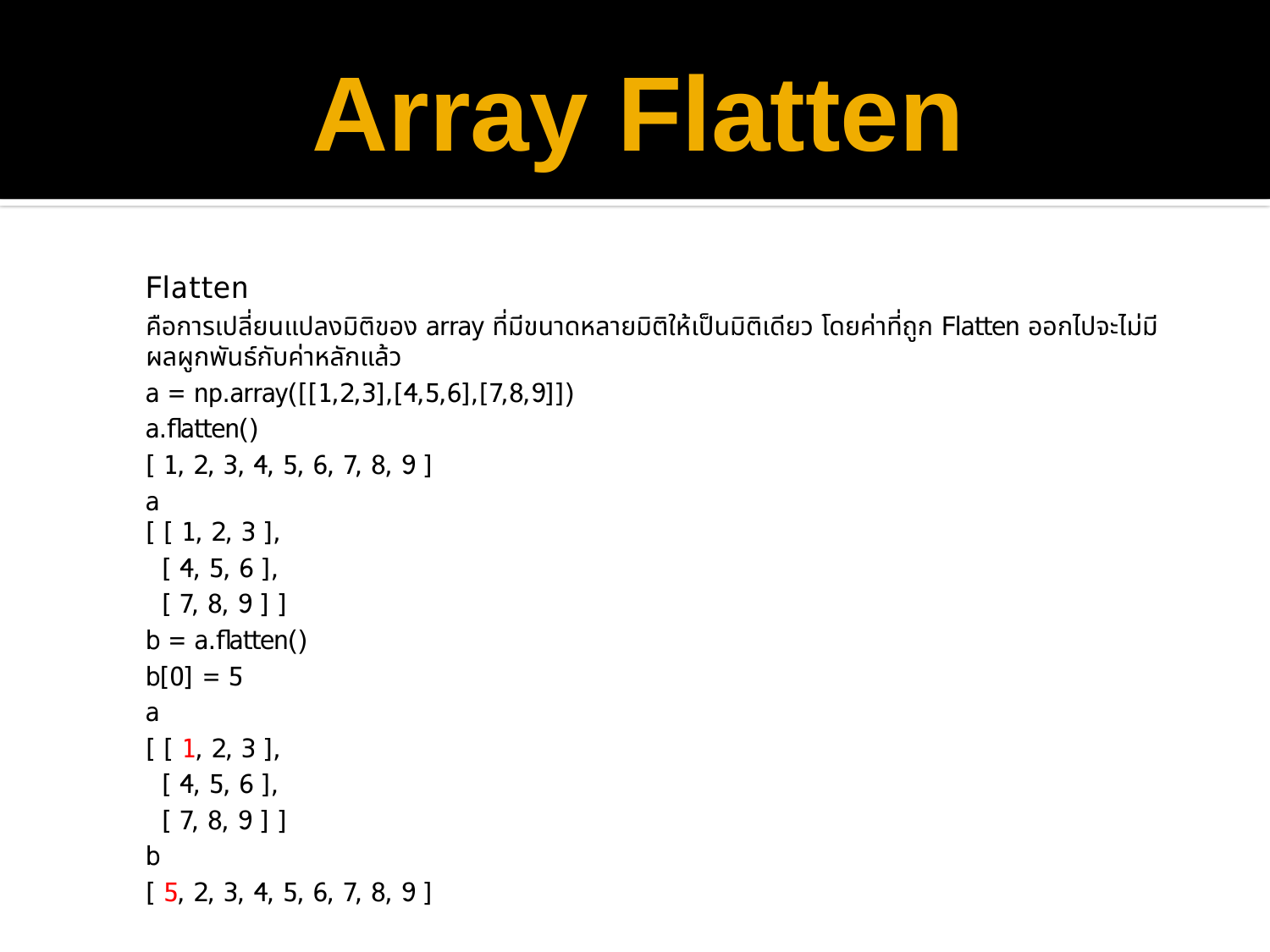

# Array Flatten
Flatten
คือการเปลี่ยนแปลงมิติของ array ที่มีขนาดหลายมิติให้เป็นมิติเดียว โดยค่าที่ถูก Flatten ออกไปจะไม่มีผลผูกพันธ์กับค่าหลักแล้ว
a = np.array([[1,2,3],[4,5,6],[7,8,9]])
a.flatten()
[ 1, 2, 3, 4, 5, 6, 7, 8, 9 ]
a
[ [ 1, 2, 3 ],
  [ 4, 5, 6 ],
  [ 7, 8, 9 ] ]
b = a.flatten()
b[0] = 5
a
[ [ 1, 2, 3 ],
  [ 4, 5, 6 ],
  [ 7, 8, 9 ] ]
b
[ 5, 2, 3, 4, 5, 6, 7, 8, 9 ]